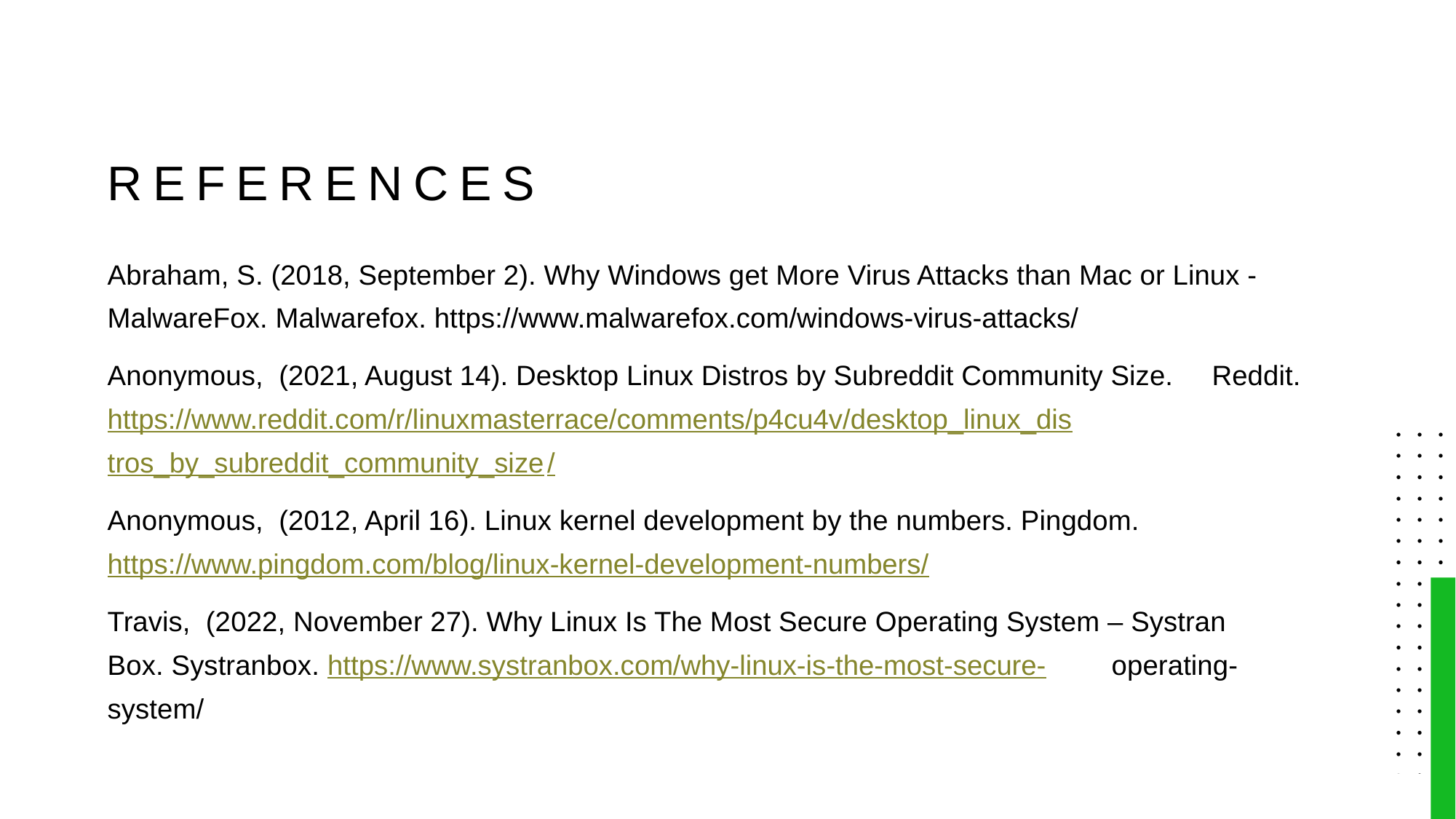

# References
Abraham, S. (2018, September 2). Why Windows get More Virus Attacks than Mac or Linux - 	MalwareFox. Malwarefox. https://www.malwarefox.com/windows-virus-attacks/
Anonymous,  (2021, August 14). Desktop Linux Distros by Subreddit Community Size. 	Reddit. 	https://www.reddit.com/r/linuxmasterrace/comments/p4cu4v/desktop_linux_dis	tros_by_subreddit_community_size/
Anonymous,  (2012, April 16). Linux kernel development by the numbers. Pingdom. 	https://www.pingdom.com/blog/linux-kernel-development-numbers/
Travis,  (2022, November 27). Why Linux Is The Most Secure Operating System – Systran 	Box. Systranbox. https://www.systranbox.com/why-linux-is-the-most-secure-	operating-system/